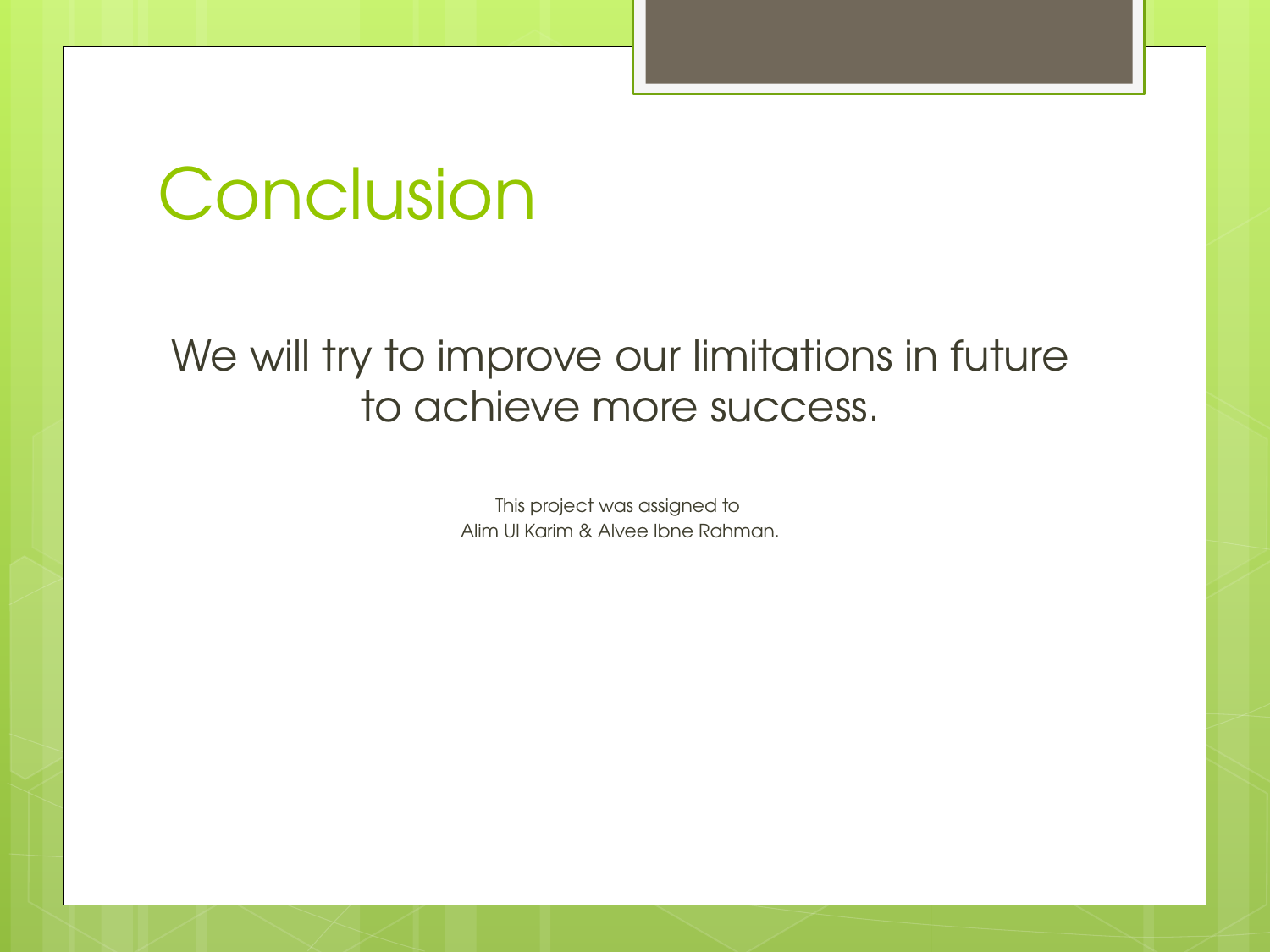

# Conclusion
We will try to improve our limitations in future to achieve more success.

This project was assigned to
Alim Ul Karim & Alvee Ibne Rahman.